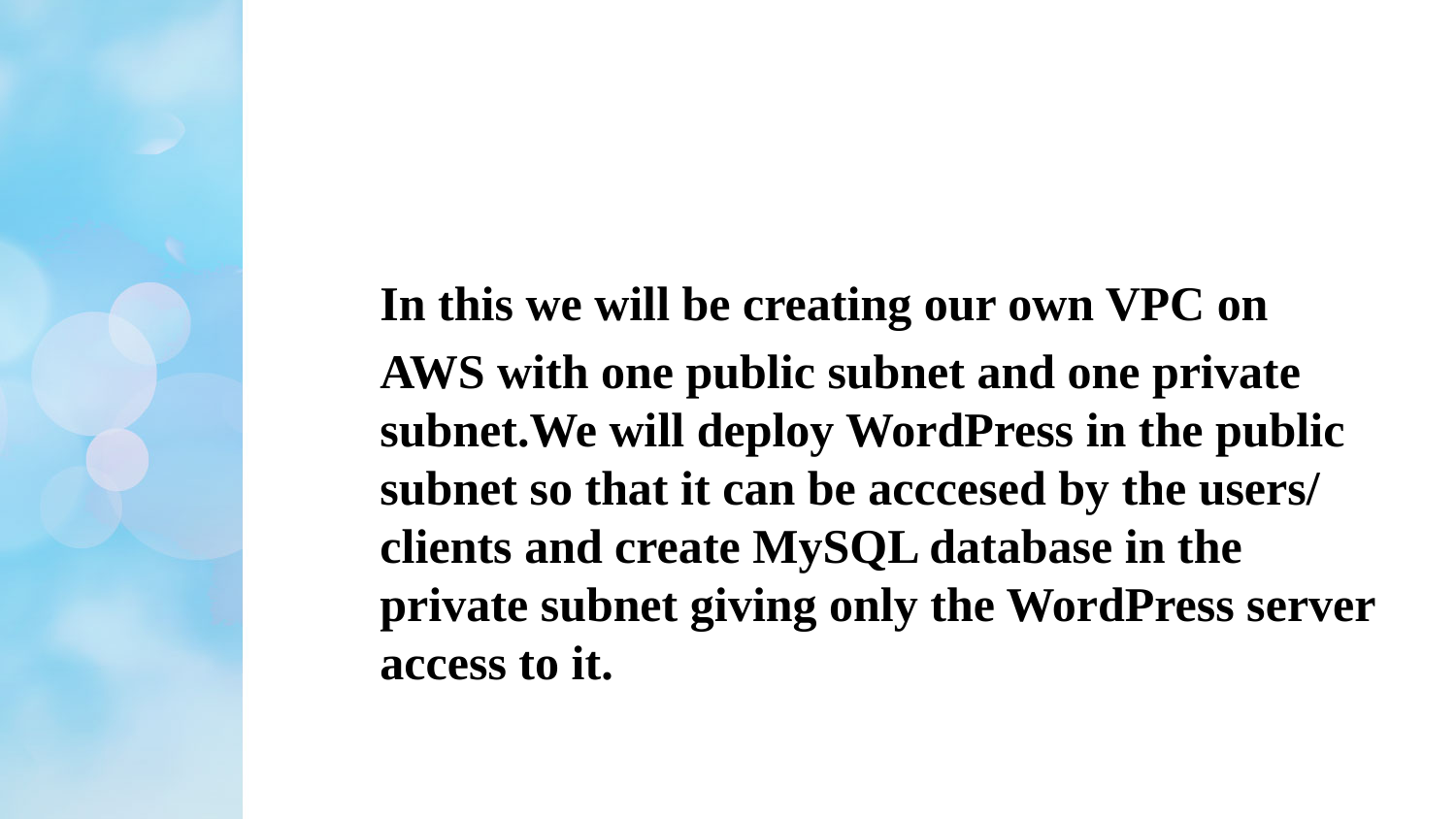

In this we will be creating our own VPC on
AWS with one public subnet and one private subnet.We will deploy WordPress in the public subnet so that it can be acccesed by the users/clients and create MySQL database in the private subnet giving only the WordPress server access to it.